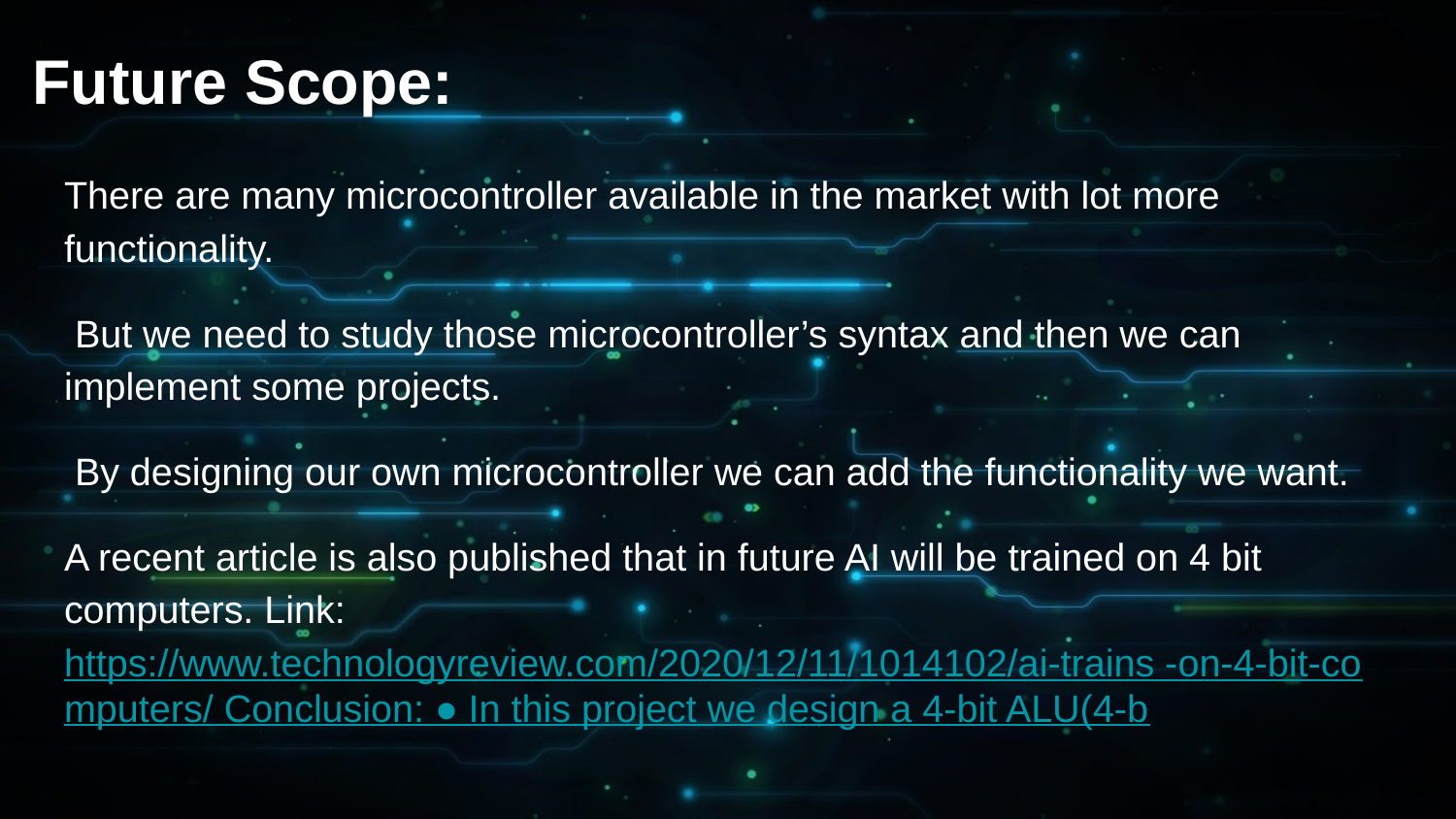

# Future Scope:
There are many microcontroller available in the market with lot more functionality.
 But we need to study those microcontroller’s syntax and then we can implement some projects.
 By designing our own microcontroller we can add the functionality we want.
A recent article is also published that in future AI will be trained on 4 bit computers. Link:https://www.technologyreview.com/2020/12/11/1014102/ai-trains -on-4-bit-computers/ Conclusion: ● In this project we design a 4-bit ALU(4-b